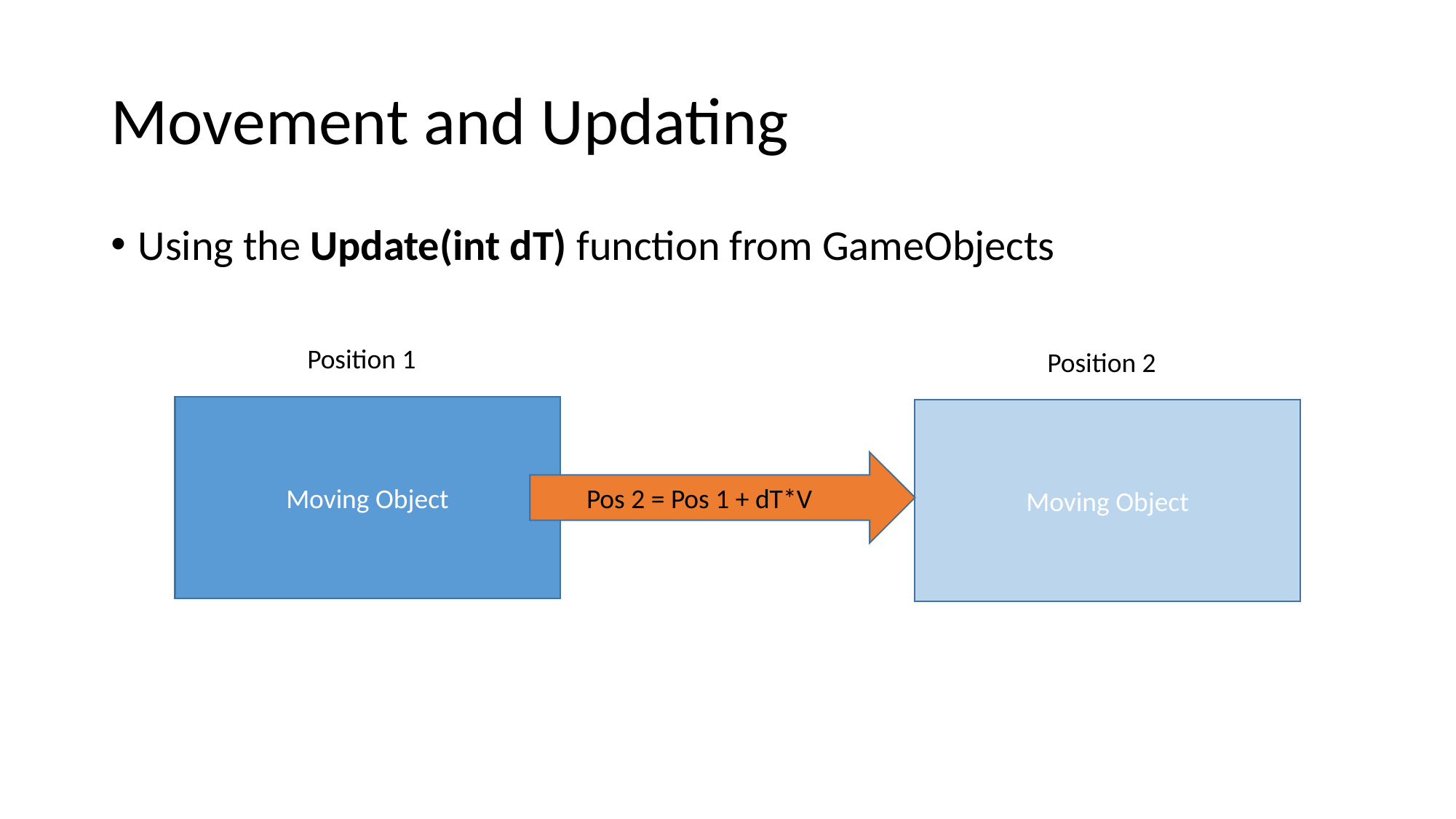

# Movement and Updating
Using the Update(int dT) function from GameObjects

Position 1
Position 2
Moving Object
Moving Object

Pos 2 = Pos 1 + dT*V